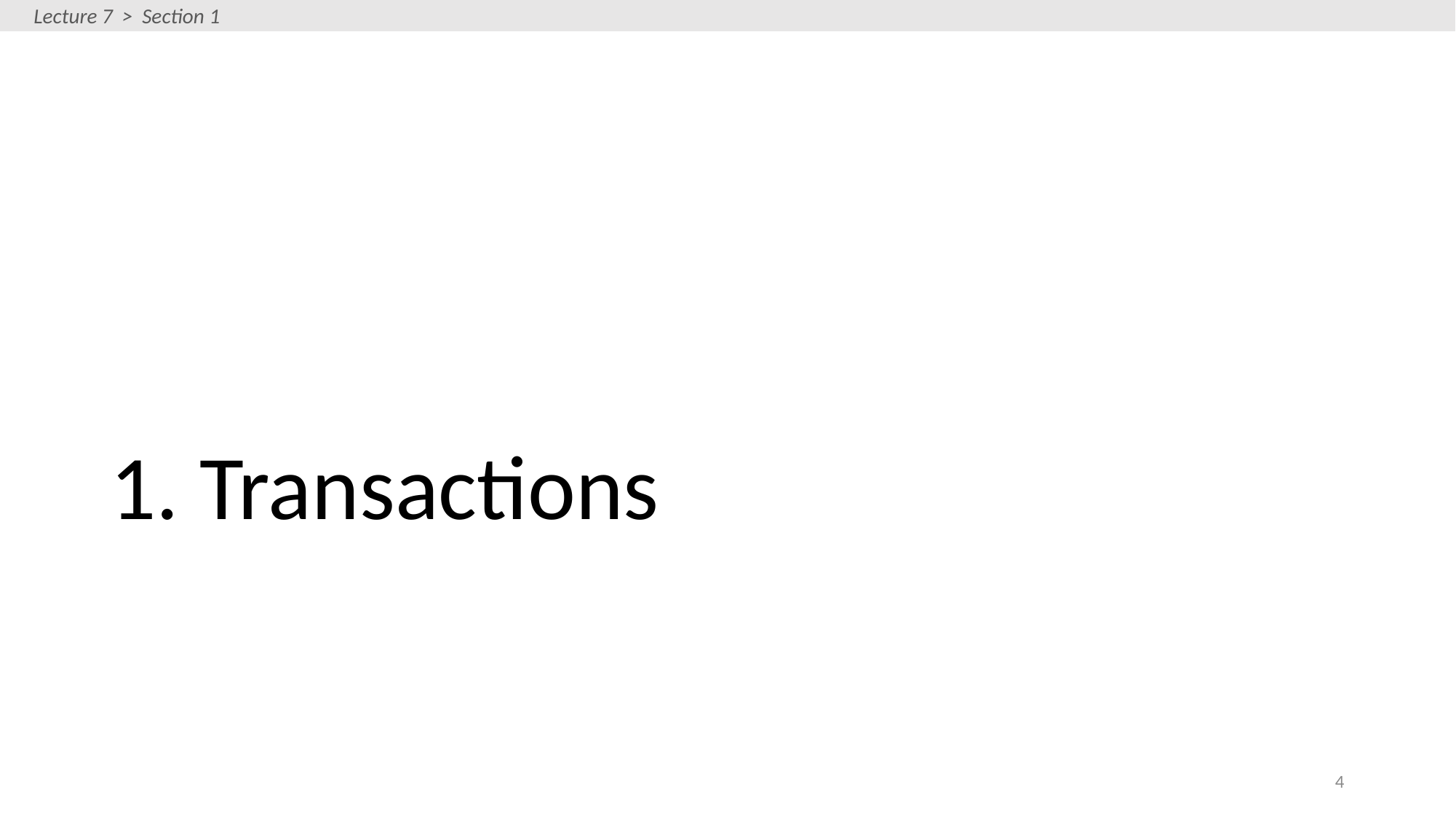

Lecture 7  >  Section 1
# 1. Transactions
4